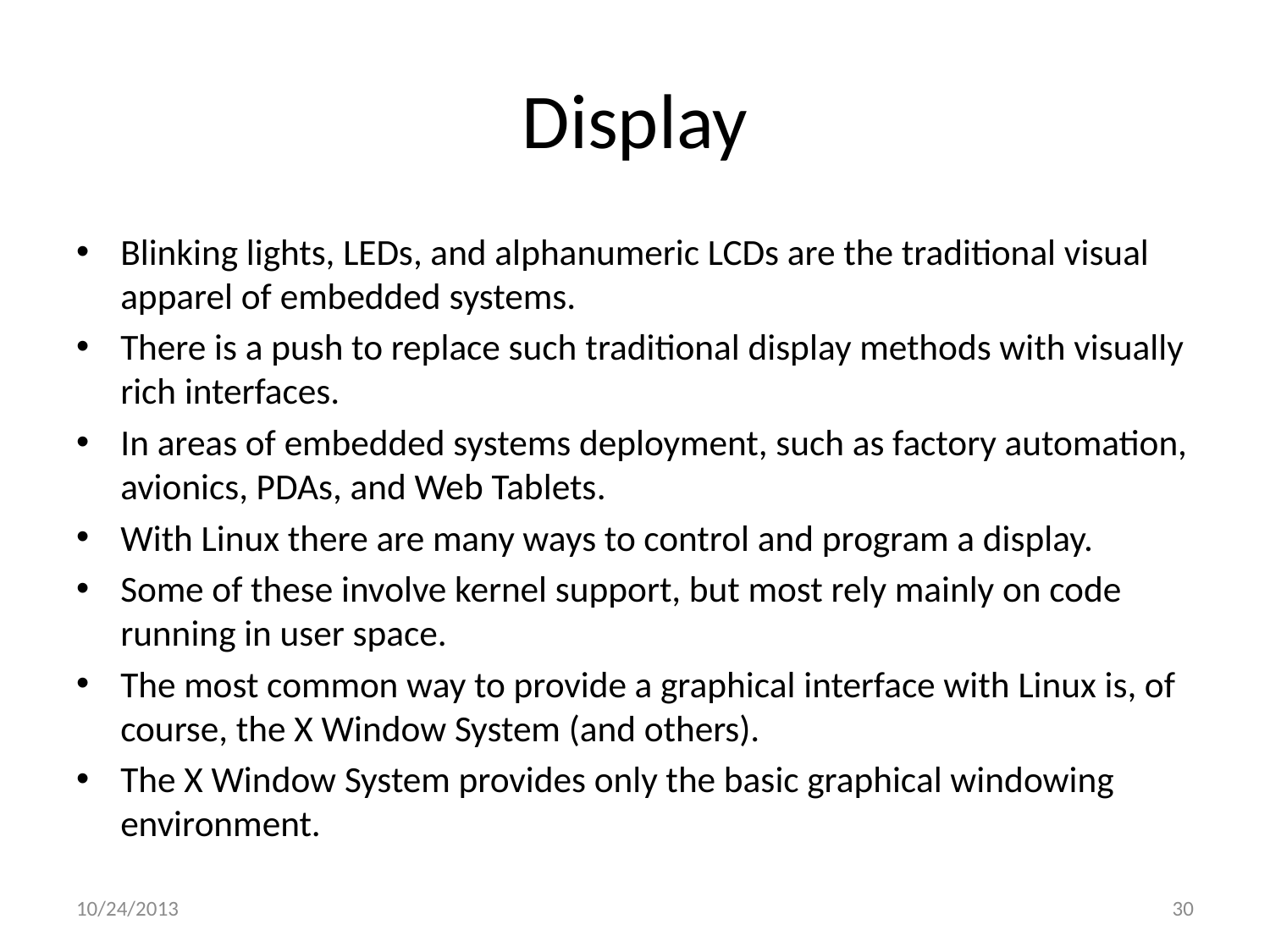

# Display
Blinking lights, LEDs, and alphanumeric LCDs are the traditional visual apparel of embedded systems.
There is a push to replace such traditional display methods with visually rich interfaces.
In areas of embedded systems deployment, such as factory automation, avionics, PDAs, and Web Tablets.
With Linux there are many ways to control and program a display.
Some of these involve kernel support, but most rely mainly on code running in user space.
The most common way to provide a graphical interface with Linux is, of course, the X Window System (and others).
The X Window System provides only the basic graphical windowing environment.
10/24/2013
30